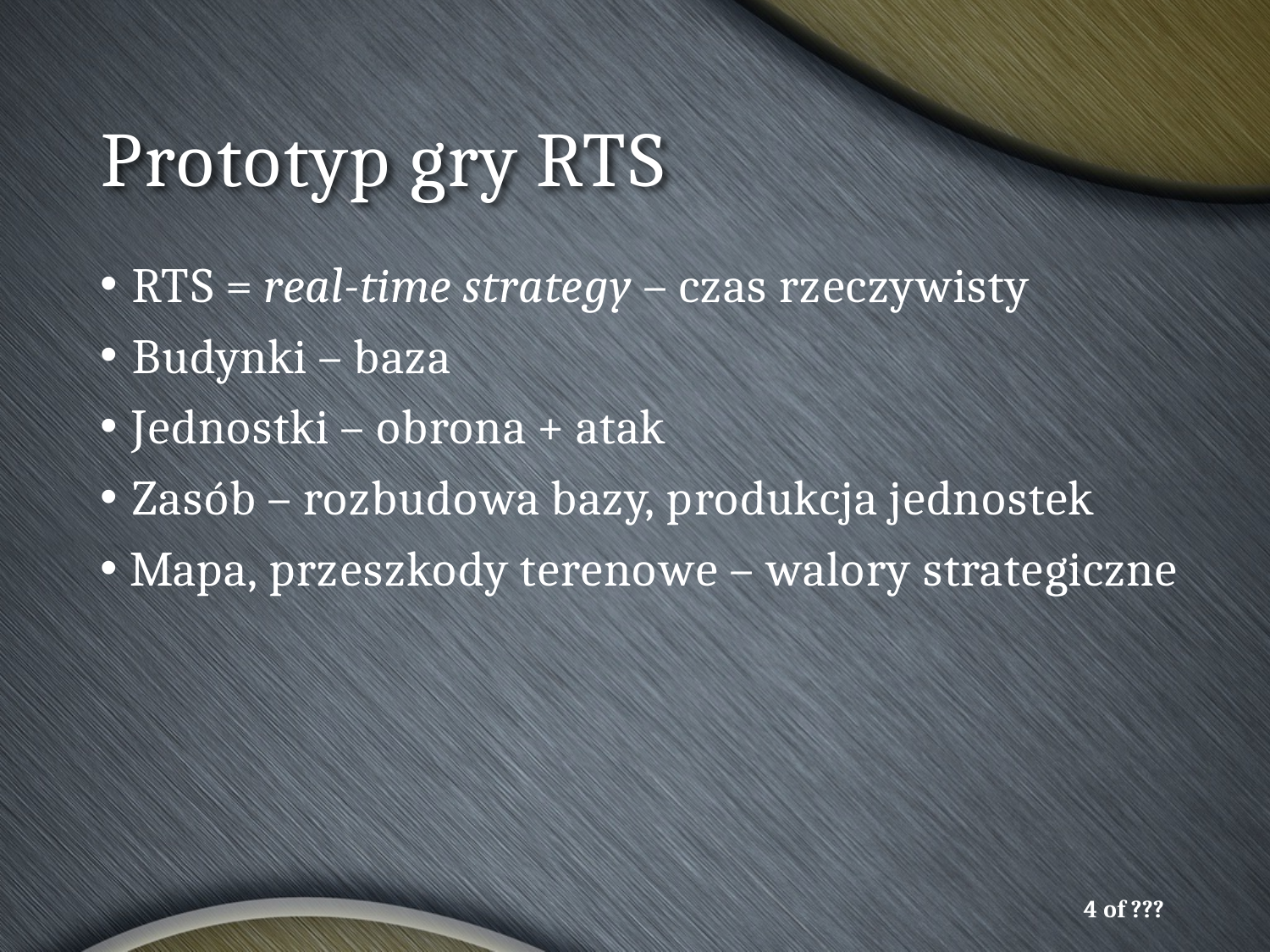

# Prototyp gry RTS
RTS = real-time strategy – czas rzeczywisty
Budynki – baza
Jednostki – obrona + atak
Zasób – rozbudowa bazy, produkcja jednostek
Mapa, przeszkody terenowe – walory strategiczne
4